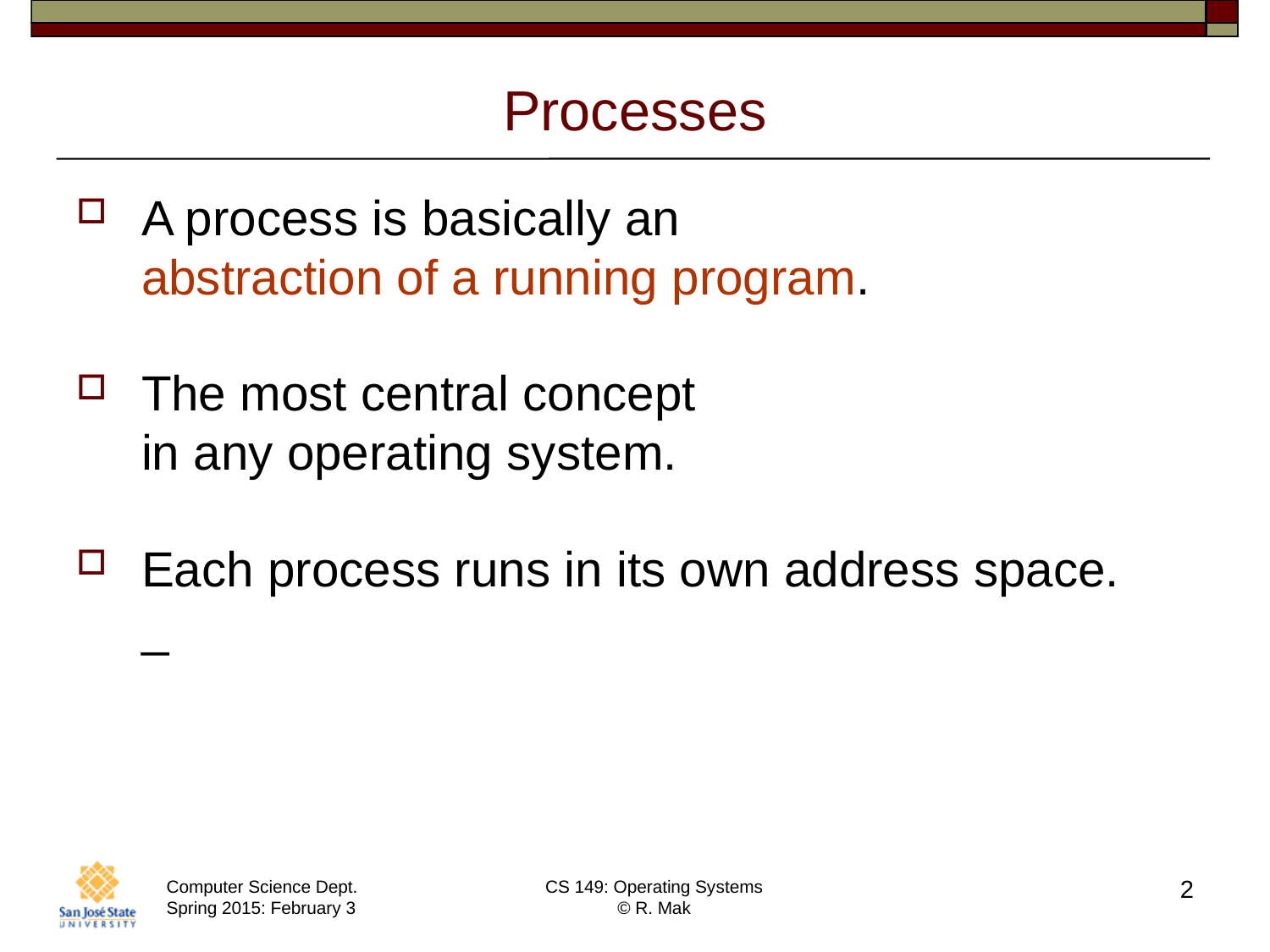

# Processes
A process is basically an
abstraction of a running program.

The most central concept
in any operating system.

Each process runs in its own address space.
_
2